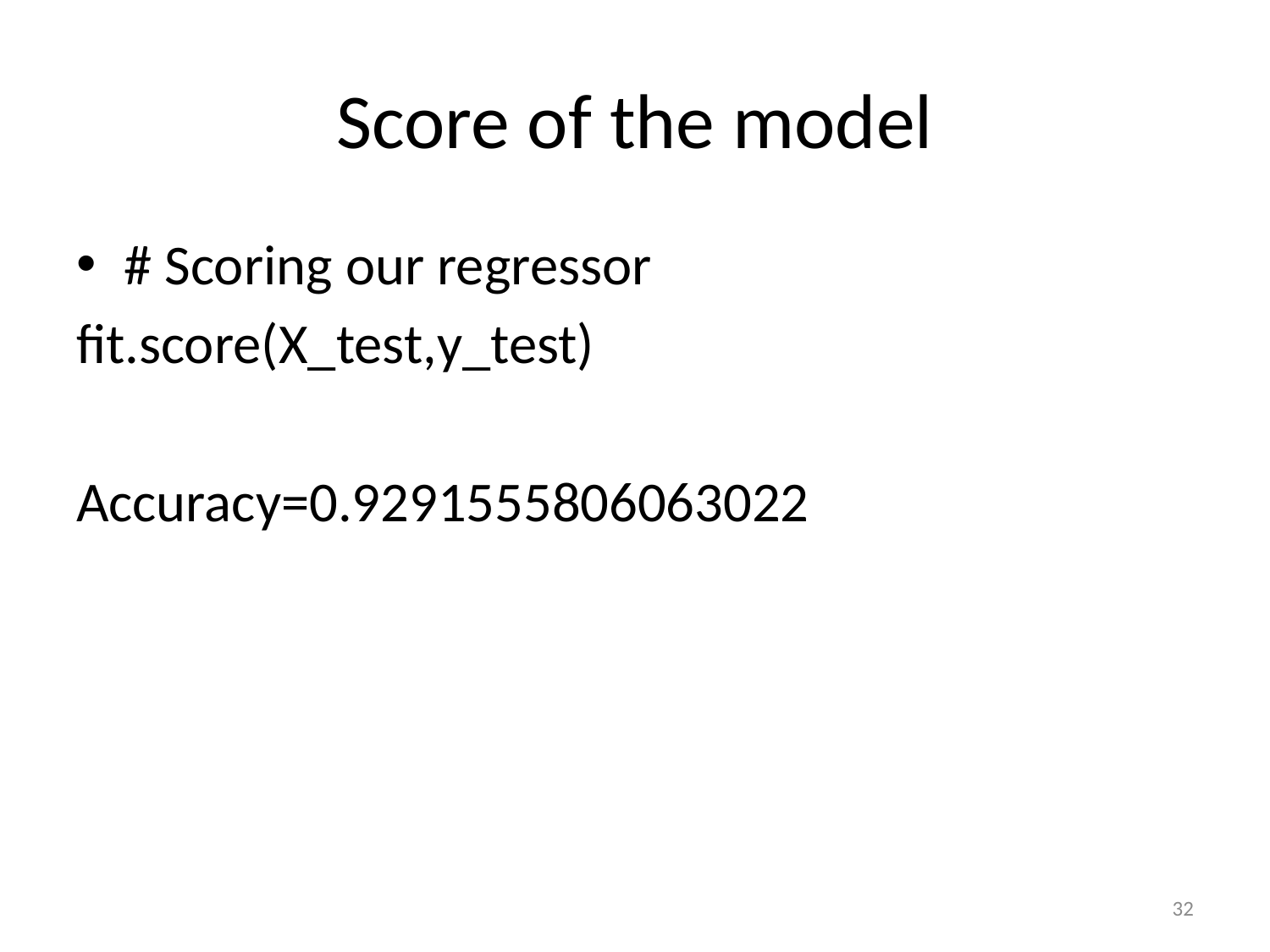

# Score of the model
# Scoring our regressor
fit.score(X_test,y_test)

Accuracy=0.9291555806063022
32